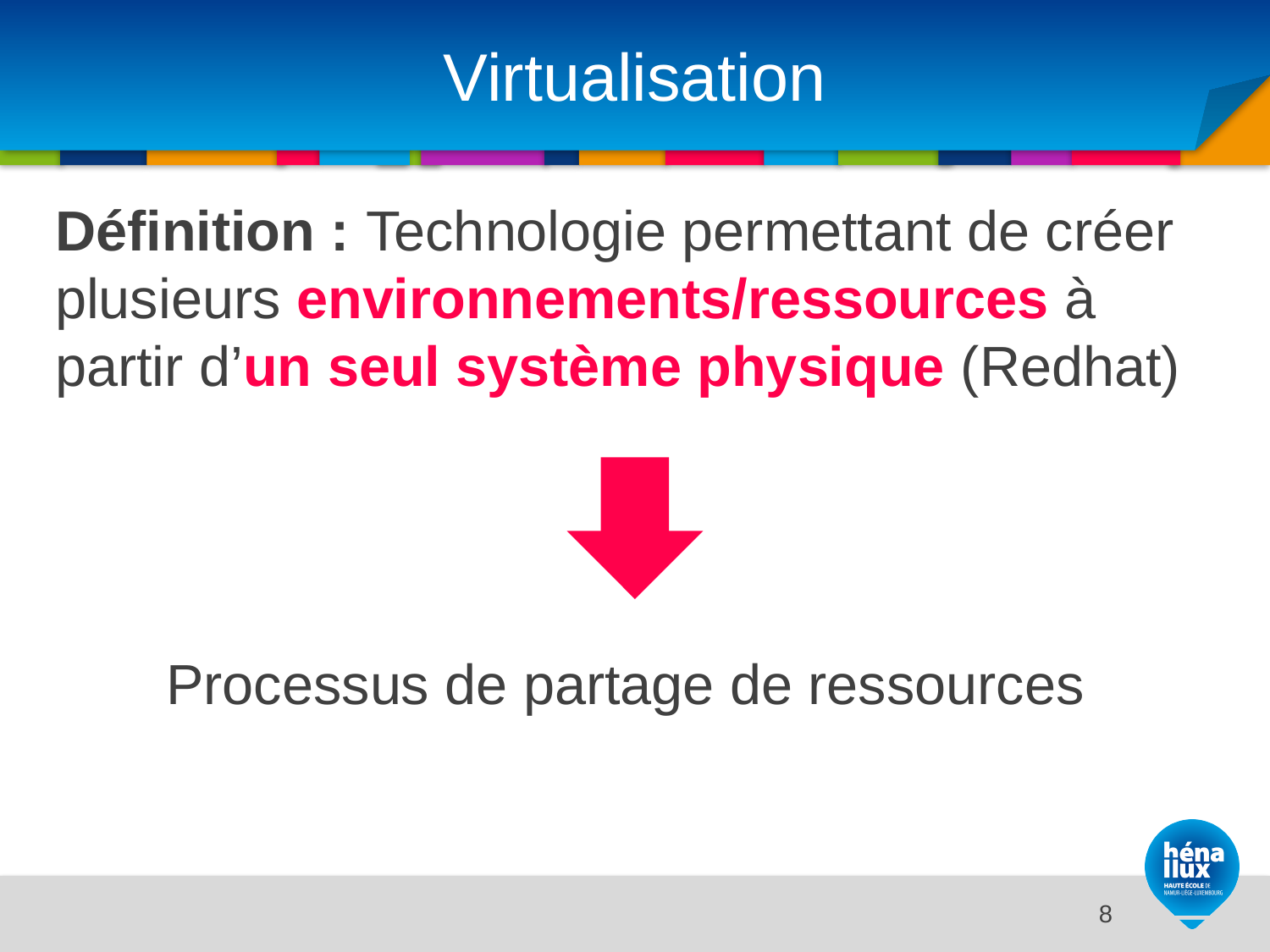

# Virtualisation
Définition : Technologie permettant de créer plusieurs environnements/ressources à partir d’un seul système physique (Redhat)

Processus de partage de ressources

8